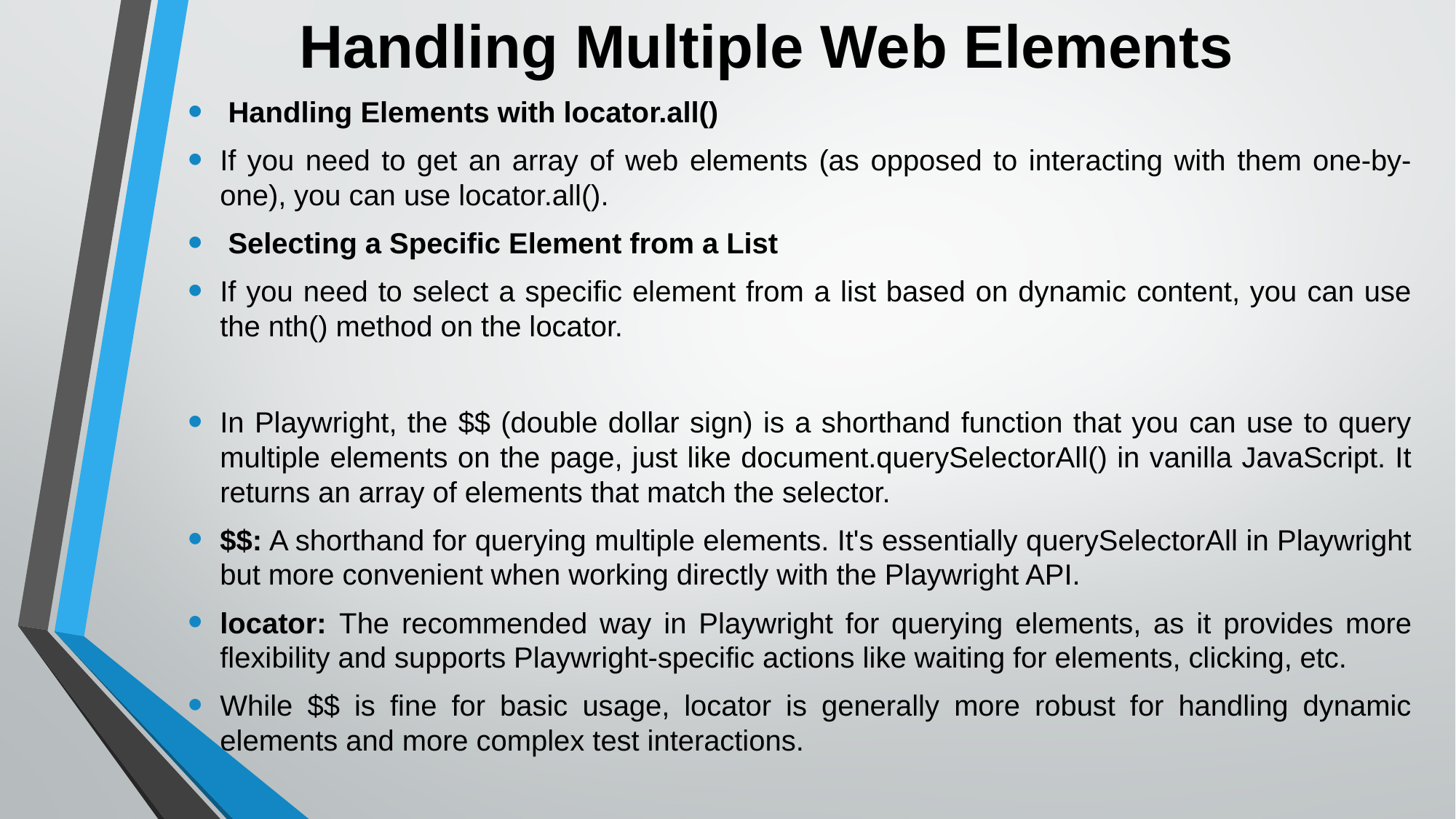

# Handling Multiple Web Elements
 Handling Elements with locator.all()
If you need to get an array of web elements (as opposed to interacting with them one-by-one), you can use locator.all().
 Selecting a Specific Element from a List
If you need to select a specific element from a list based on dynamic content, you can use the nth() method on the locator.

In Playwright, the $$ (double dollar sign) is a shorthand function that you can use to query multiple elements on the page, just like document.querySelectorAll() in vanilla JavaScript. It returns an array of elements that match the selector.
$$: A shorthand for querying multiple elements. It's essentially querySelectorAll in Playwright but more convenient when working directly with the Playwright API.
locator: The recommended way in Playwright for querying elements, as it provides more flexibility and supports Playwright-specific actions like waiting for elements, clicking, etc.
While $$ is fine for basic usage, locator is generally more robust for handling dynamic elements and more complex test interactions.